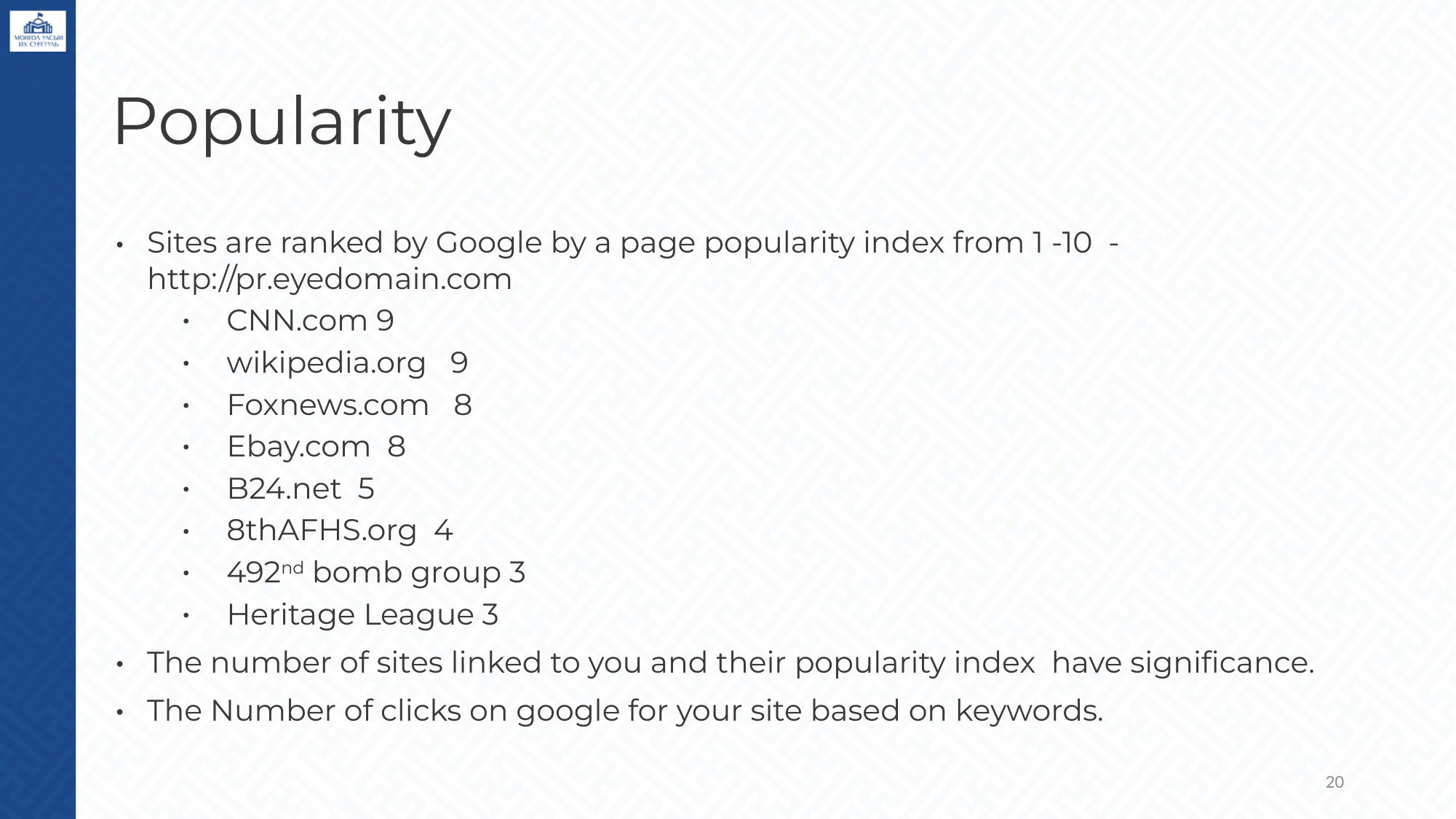

# Popularity
Sites are ranked by Google by a page popularity index from 1 -10  - http://pr.eyedomain.com
CNN.com 9
wikipedia.org   9
Foxnews.com   8
Ebay.com  8
B24.net  5
8thAFHS.org  4
492nd bomb group 3
Heritage League 3
The number of sites linked to you and their popularity index  have significance.
The Number of clicks on google for your site based on keywords.
20